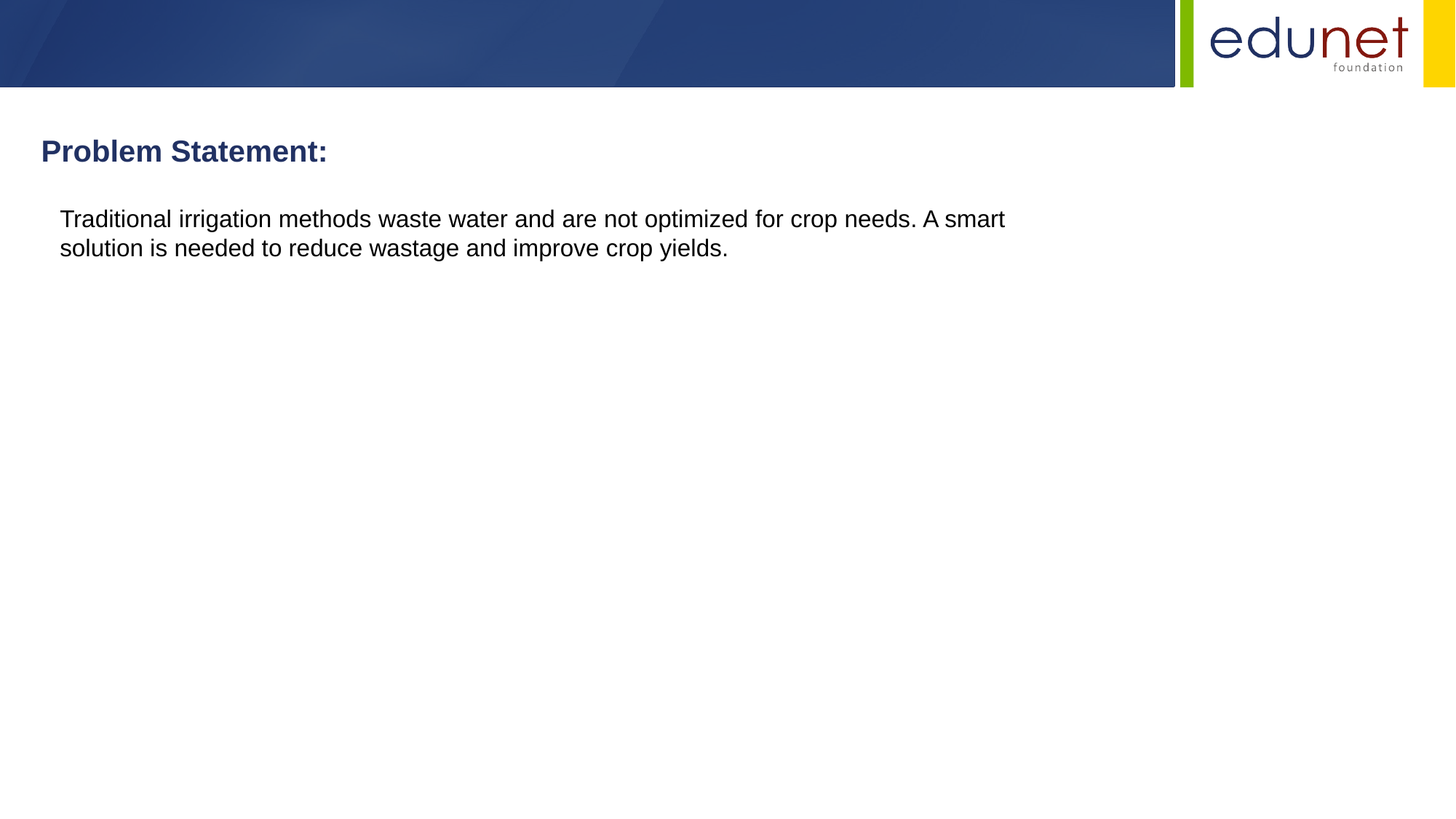

Problem Statement:
Traditional irrigation methods waste water and are not optimized for crop needs. A smart solution is needed to reduce wastage and improve crop yields.